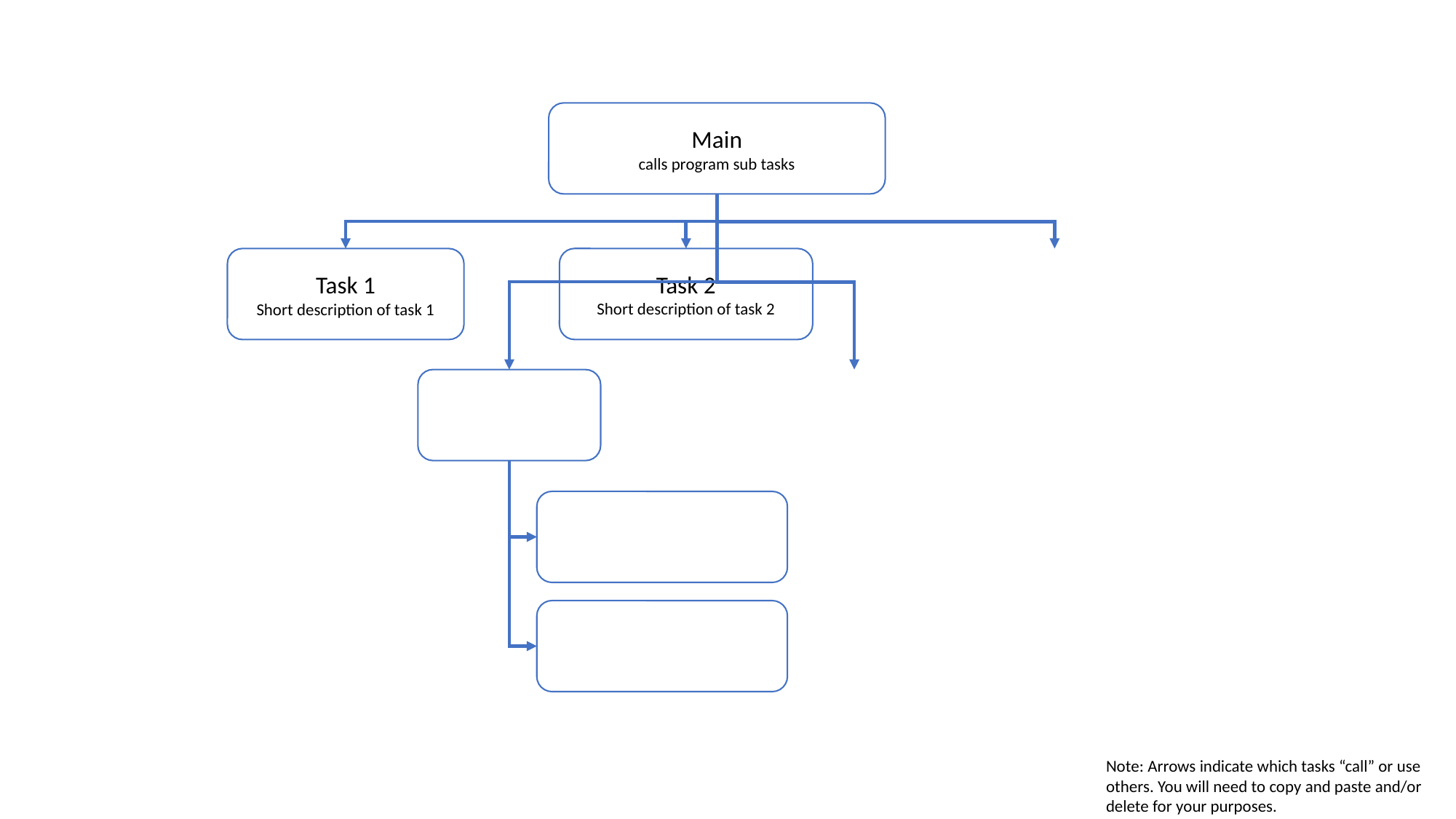

Main
calls program sub tasks
Task 2
Short description of task 2
Task 1
Short description of task 1

Note: Arrows indicate which tasks “call” or use others. You will need to copy and paste and/or delete for your purposes.